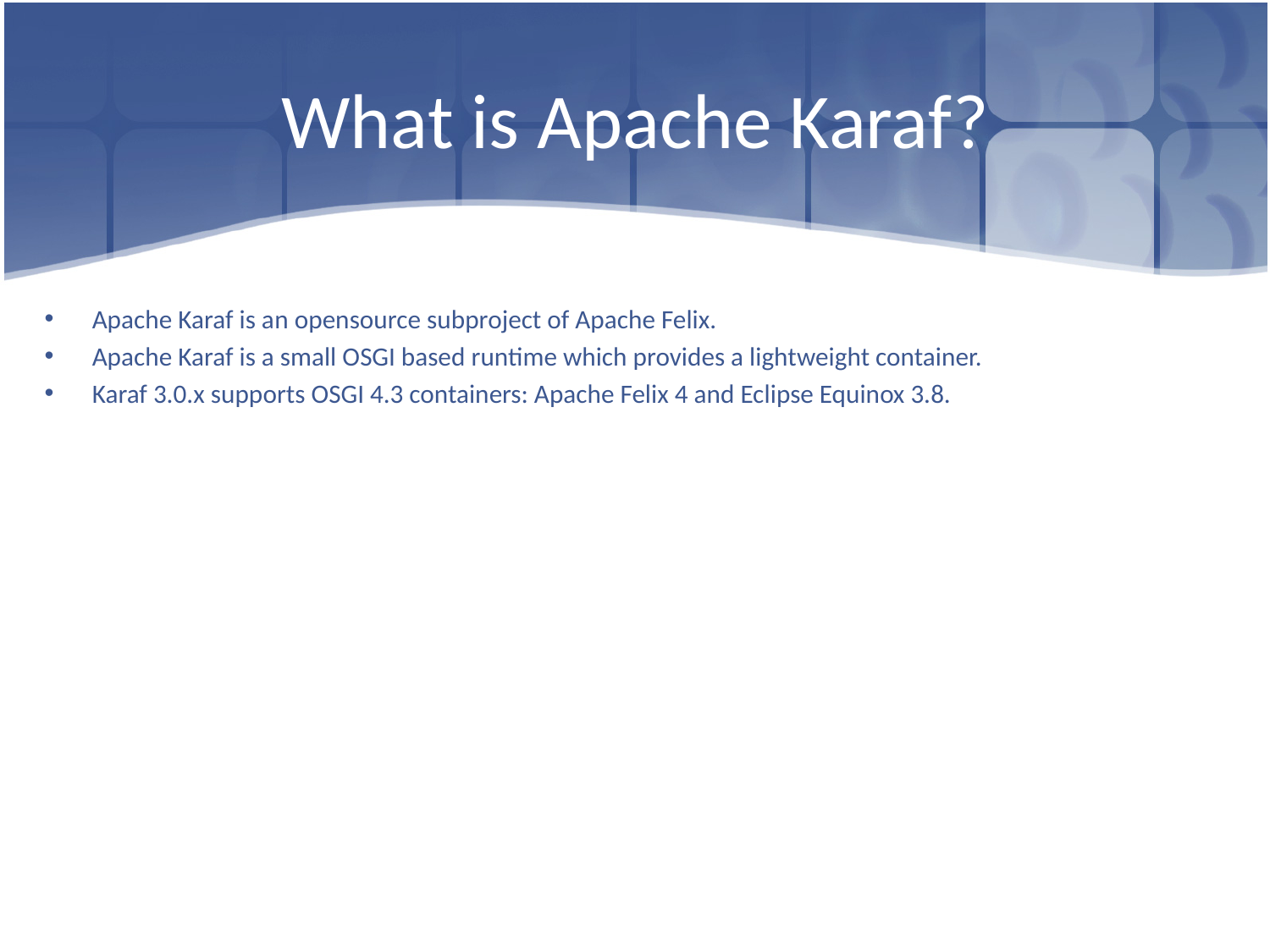

# What is Apache Karaf?
Apache Karaf is an opensource subproject of Apache Felix.
Apache Karaf is a small OSGI based runtime which provides a lightweight container.
Karaf 3.0.x supports OSGI 4.3 containers: Apache Felix 4 and Eclipse Equinox 3.8.